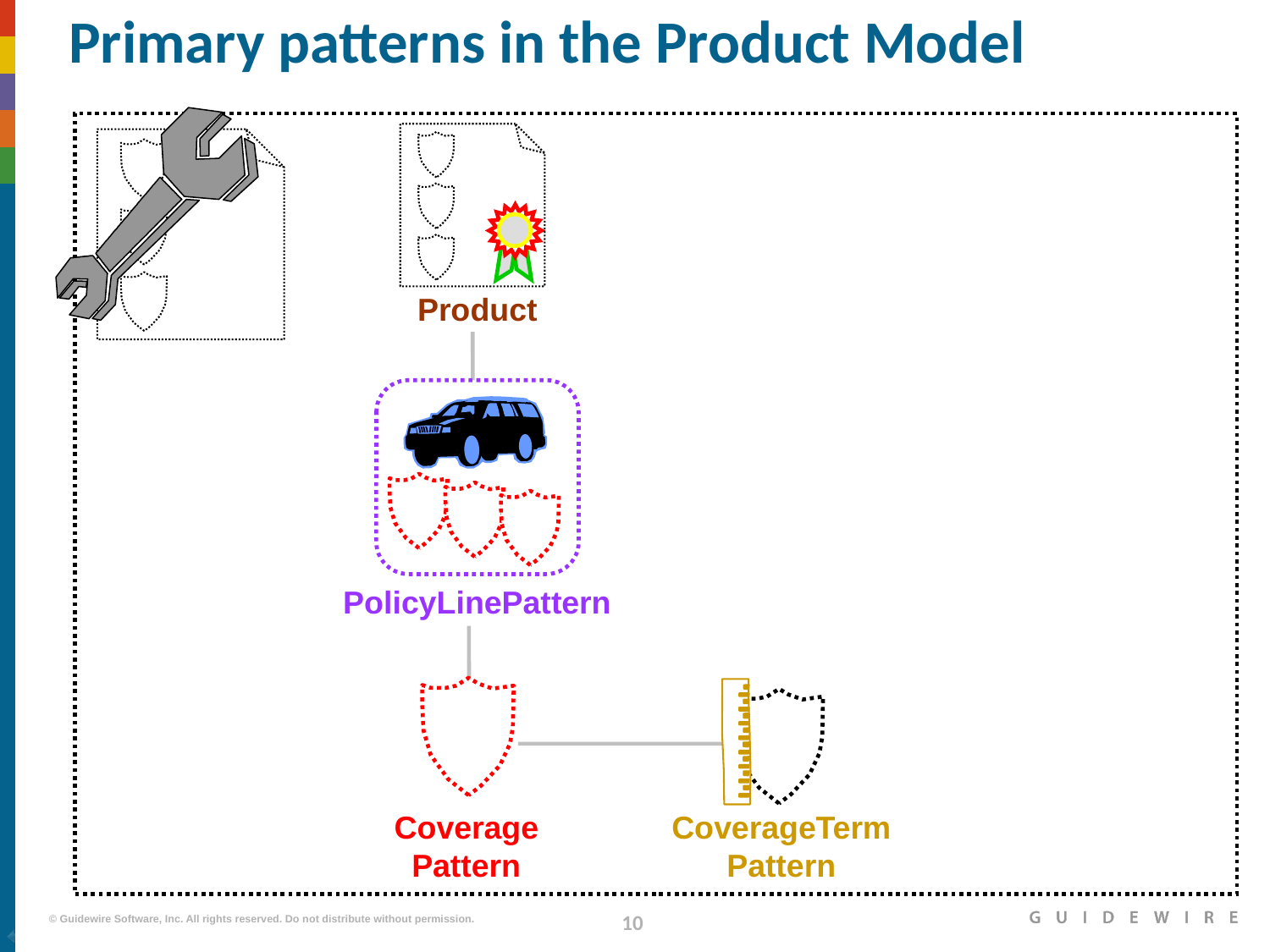

# Primary patterns in the Product Model

Product

PolicyLinePattern

Coverage
Pattern
CoverageTerm
Pattern